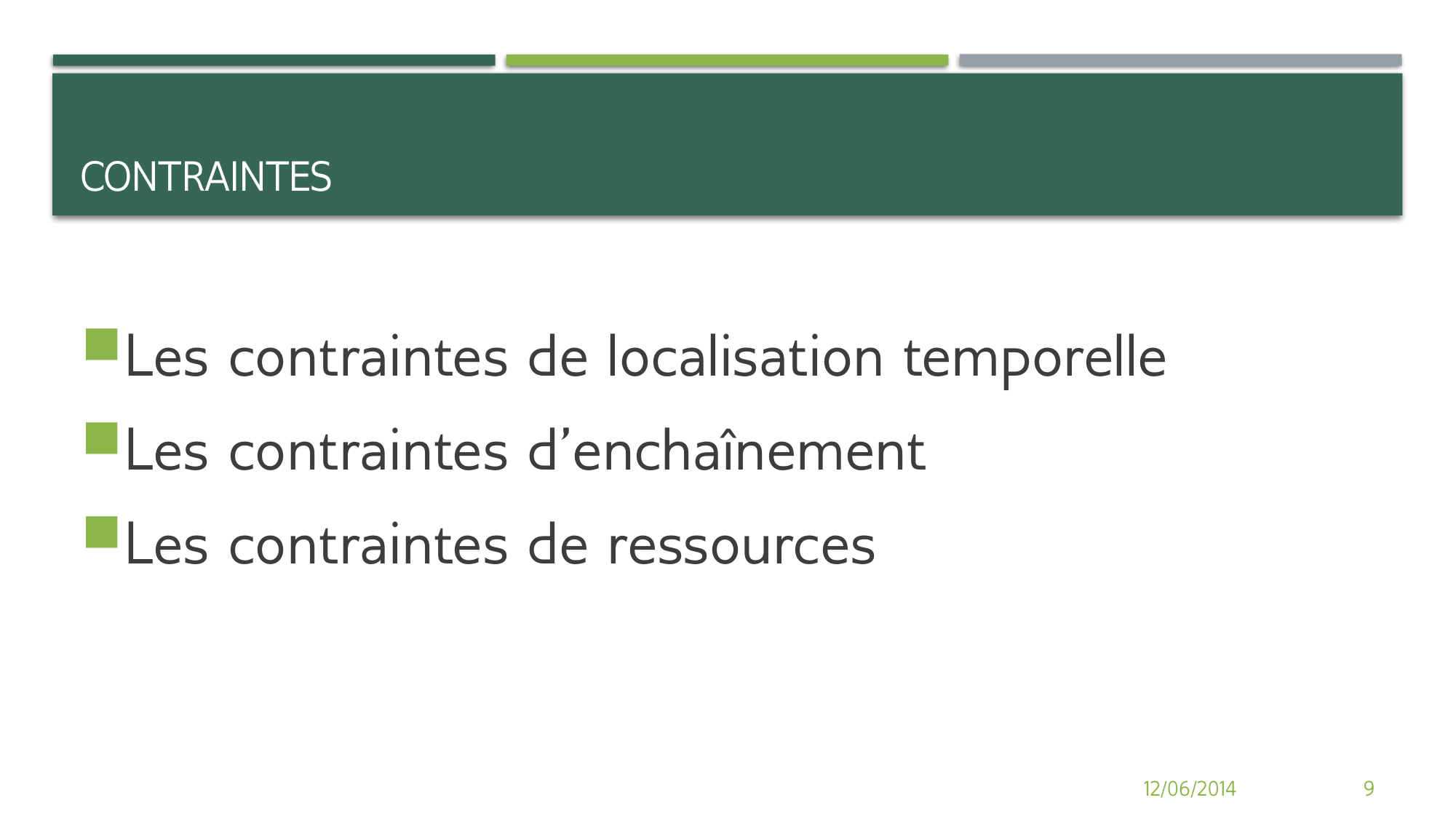

# contraintes
Les contraintes de localisation temporelle
Les contraintes d’enchaînement
Les contraintes de ressources

12/06/2014
9